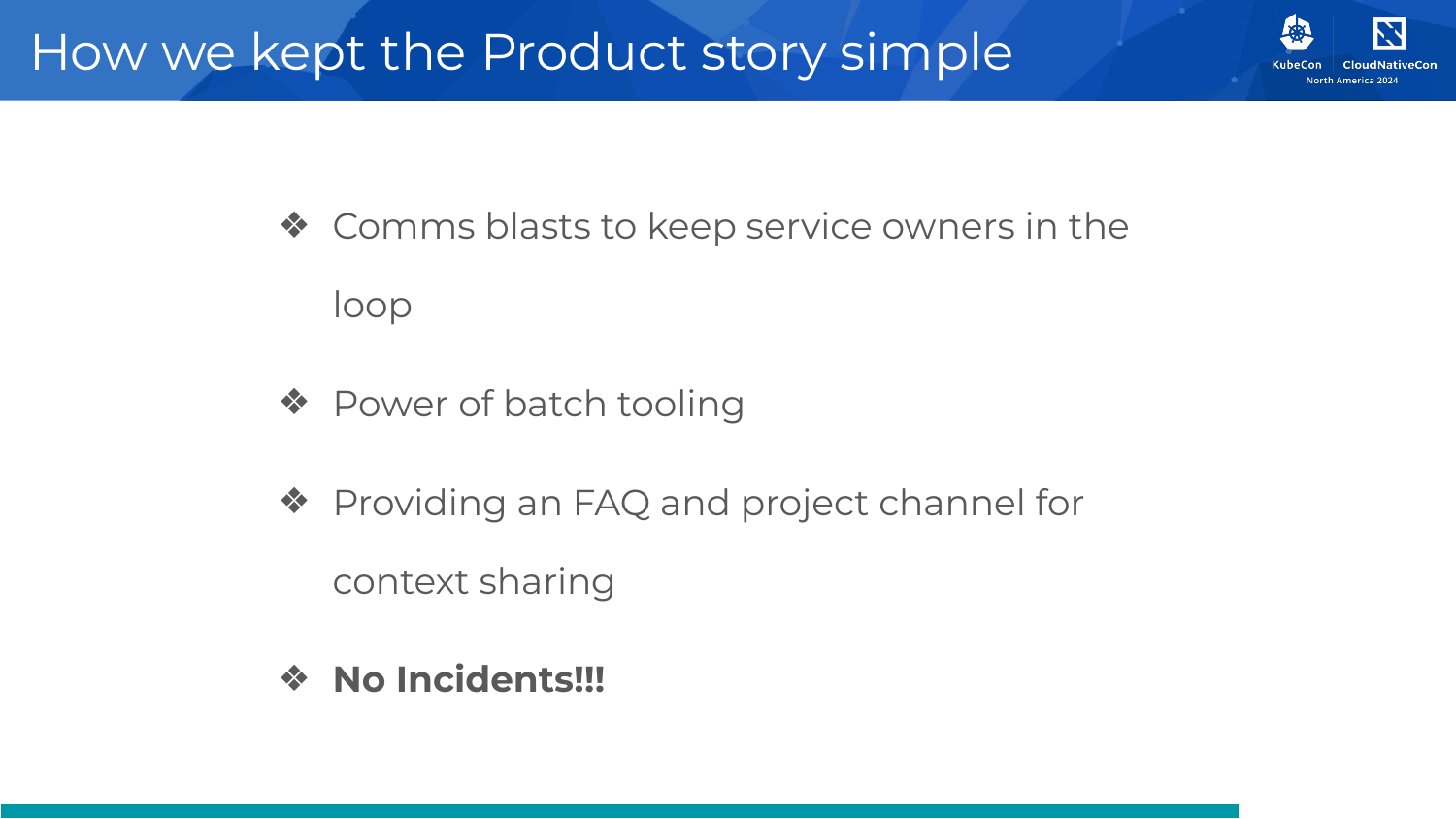

# How we kept the Product story simple
Comms blasts to keep service owners in the loop
Power of batch tooling
Providing an FAQ and project channel for context sharing
No Incidents!!!